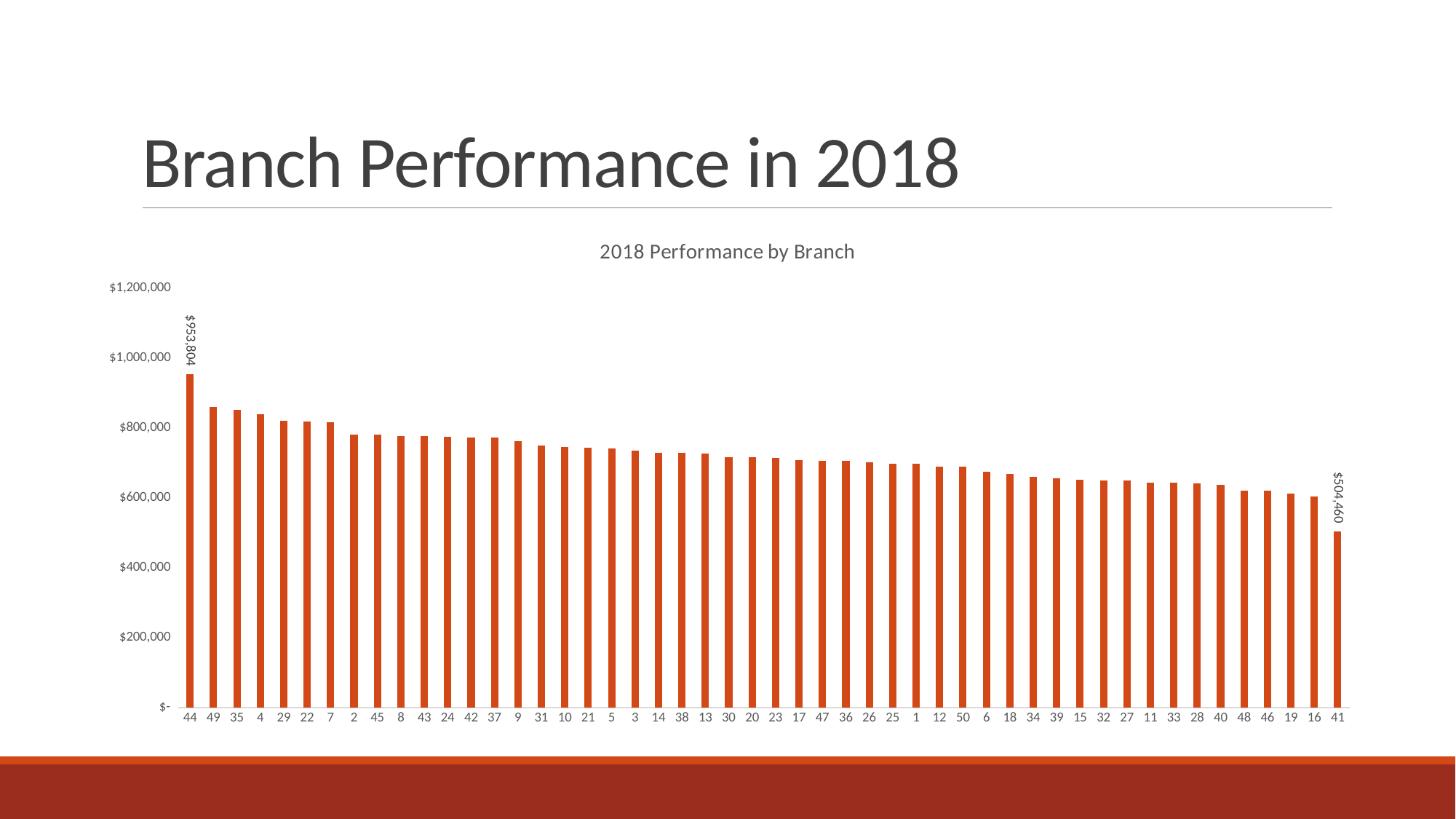

# Branch Performance in 2018

### Chart: 2018 Performance by Branch

| Category | Total |
|---|---|
| 44 | 953803.935 |
| 49 | 859322.64 |
| 35 | 852575.9850000001 |
| 4 | 839019.3500000001 |
| 29 | 820371.025 |
| 22 | 817360.715 |
| 7 | 816349.9349999999 |
| 2 | 781496.9700000001 |
| 45 | 780670.755 |
| 8 | 775841.1600000001 |
| 43 | 775687.6600000001 |
| 24 | 775476.8749999999 |
| 42 | 772580.9849999999 |
| 37 | 772417.4799999999 |
| 9 | 762800.8949999999 |
| 31 | 749787.0800000001 |
| 10 | 745300.01 |
| 21 | 742738.9949999999 |
| 5 | 741721.4349999998 |
| 3 | 735489.9700000001 |
| 14 | 728821.06 |
| 38 | 728000.7849999998 |
| 13 | 726493.1099999999 |
| 30 | 716212.4400000001 |
| 20 | 716075.26 |
| 23 | 714863.3699999999 |
| 17 | 707322.7649999998 |
| 47 | 705664.6399999999 |
| 36 | 704751.78 |
| 26 | 701799.9549999998 |
| 25 | 698028.3150000001 |
| 1 | 696555.9349999999 |
| 12 | 689723.0950000002 |
| 50 | 688744.7299999997 |
| 6 | 673613.6299999999 |
| 18 | 667794.0549999998 |
| 34 | 659408.065 |
| 39 | 655067.155 |
| 15 | 651481.895 |
| 32 | 649872.8250000003 |
| 27 | 649660.9 |
| 11 | 643481.9600000003 |
| 33 | 642506.2549999998 |
| 28 | 641588.53 |
| 40 | 636220.355 |
| 48 | 619907.6599999999 |
| 46 | 619265.5199999999 |
| 19 | 612864.4599999996 |
| 16 | 602873.4299999999 |
| 41 | 504459.64999999944 |